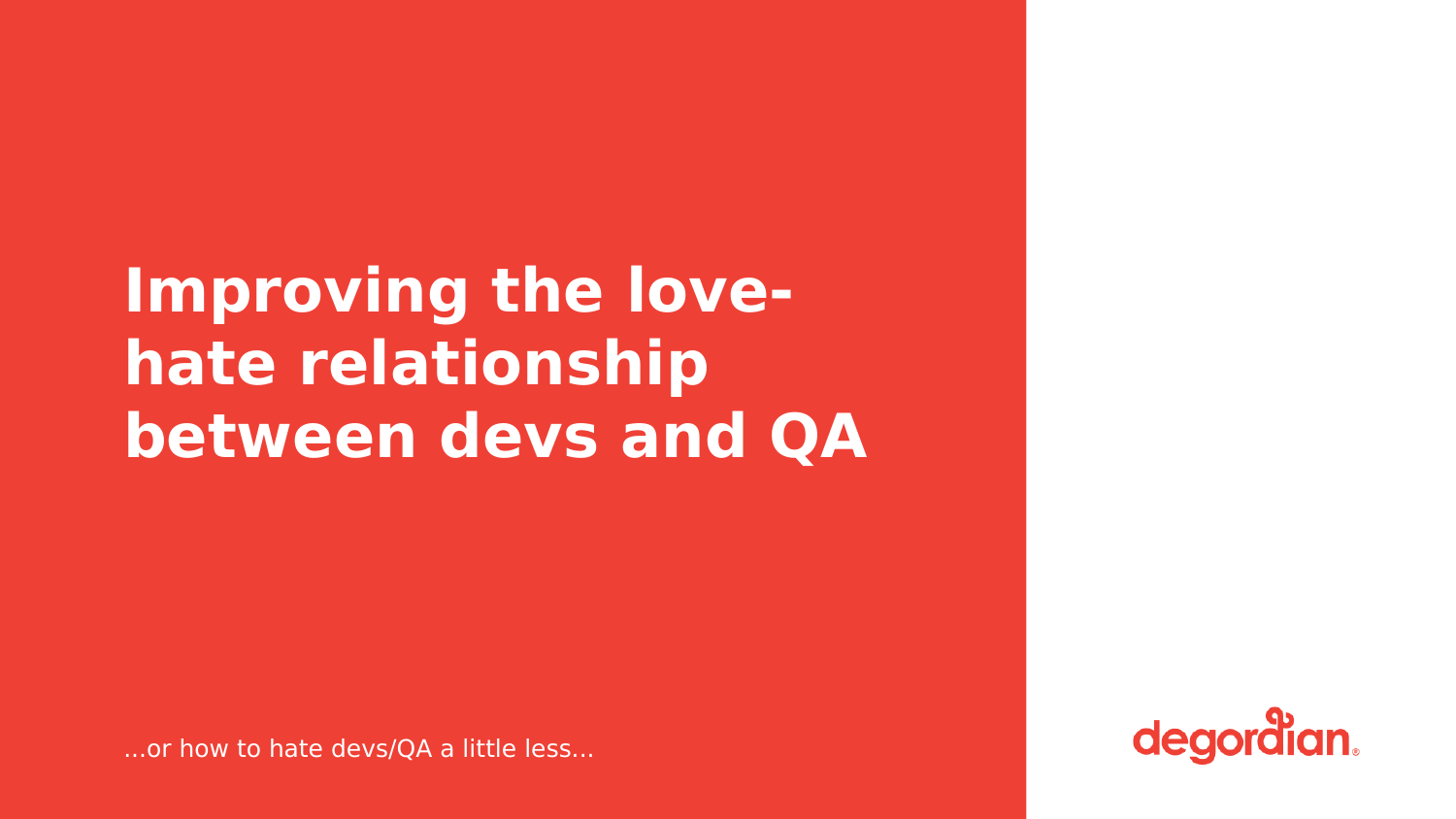

# Improving the love-hate relationship between devs and QA

...or how to hate devs/QA a little less...